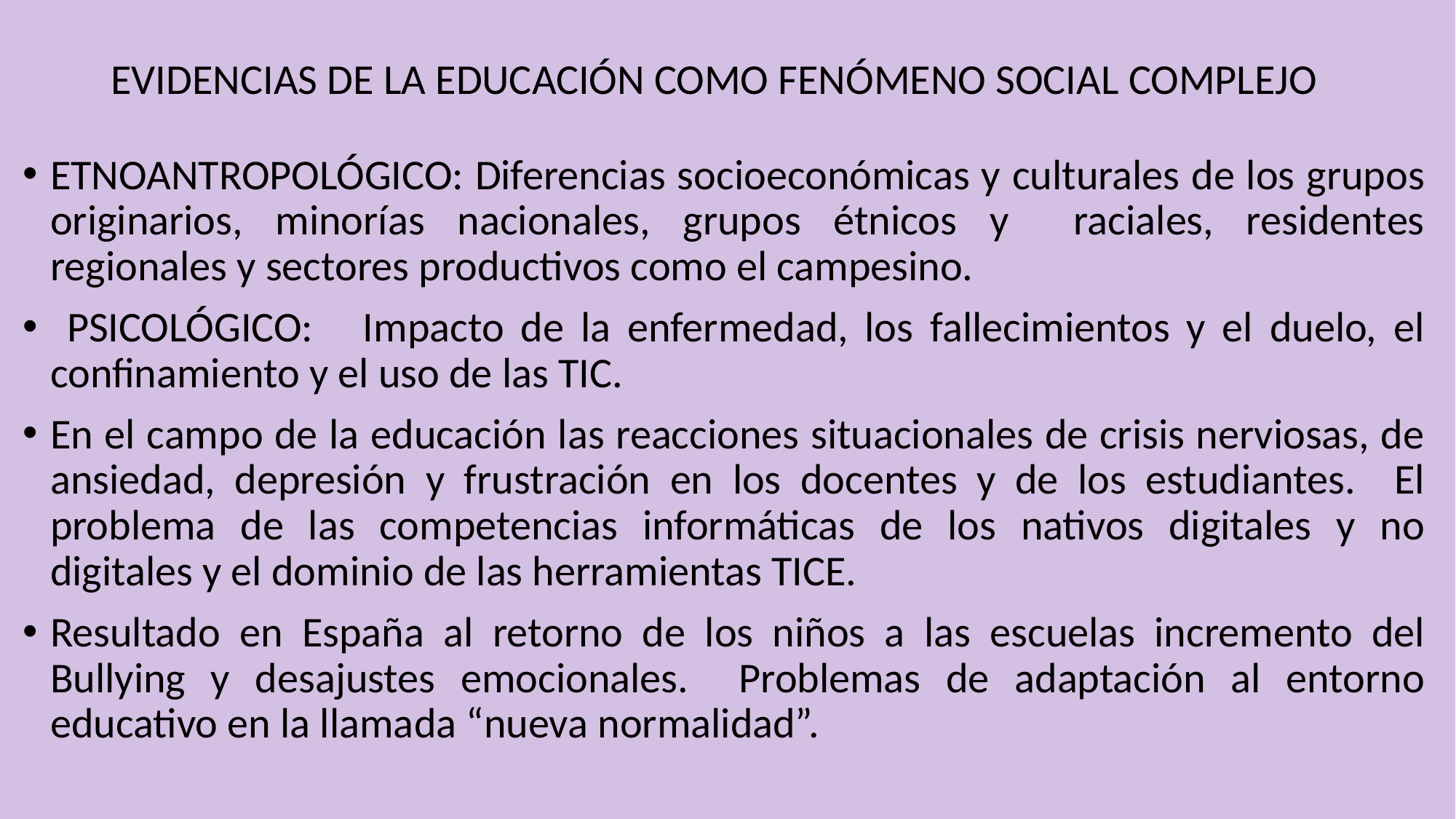

# EVIDENCIAS DE LA EDUCACIÓN COMO FENÓMENO SOCIAL COMPLEJO
ETNOANTROPOLÓGICO: Diferencias socioeconómicas y culturales de los grupos originarios, minorías nacionales, grupos étnicos y  raciales, residentes regionales y sectores productivos como el campesino.
 PSICOLÓGICO:   Impacto de la enfermedad, los fallecimientos y el duelo, el confinamiento y el uso de las TIC.
En el campo de la educación las reacciones situacionales de crisis nerviosas, de ansiedad, depresión y frustración en los docentes y de los estudiantes.  El problema de las competencias informáticas de los nativos digitales y no digitales y el dominio de las herramientas TICE.
Resultado en España al retorno de los niños a las escuelas incremento del Bullying y desajustes emocionales.  Problemas de adaptación al entorno educativo en la llamada “nueva normalidad”.